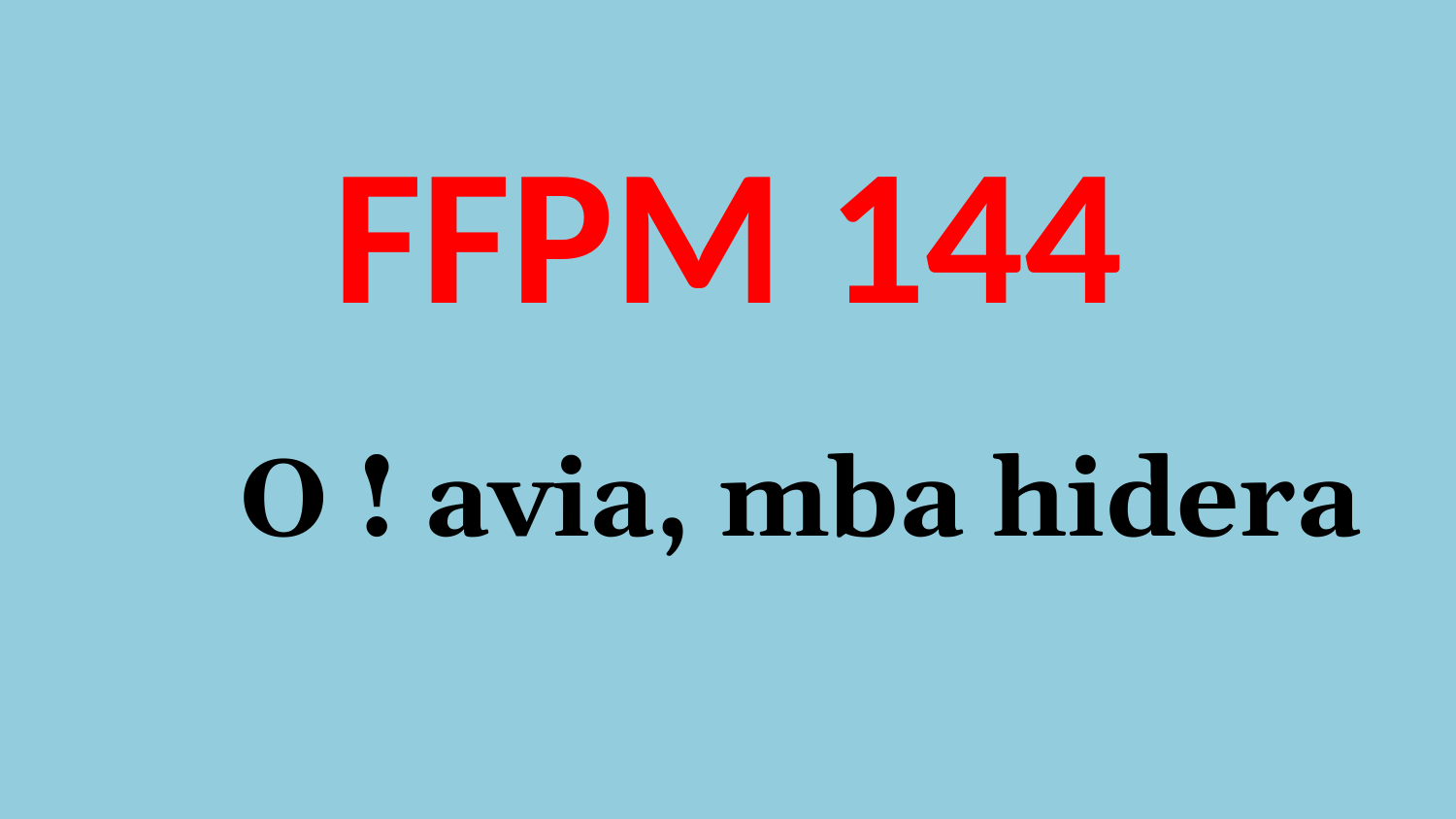

# FFPM 144 O ! avia, mba hidera